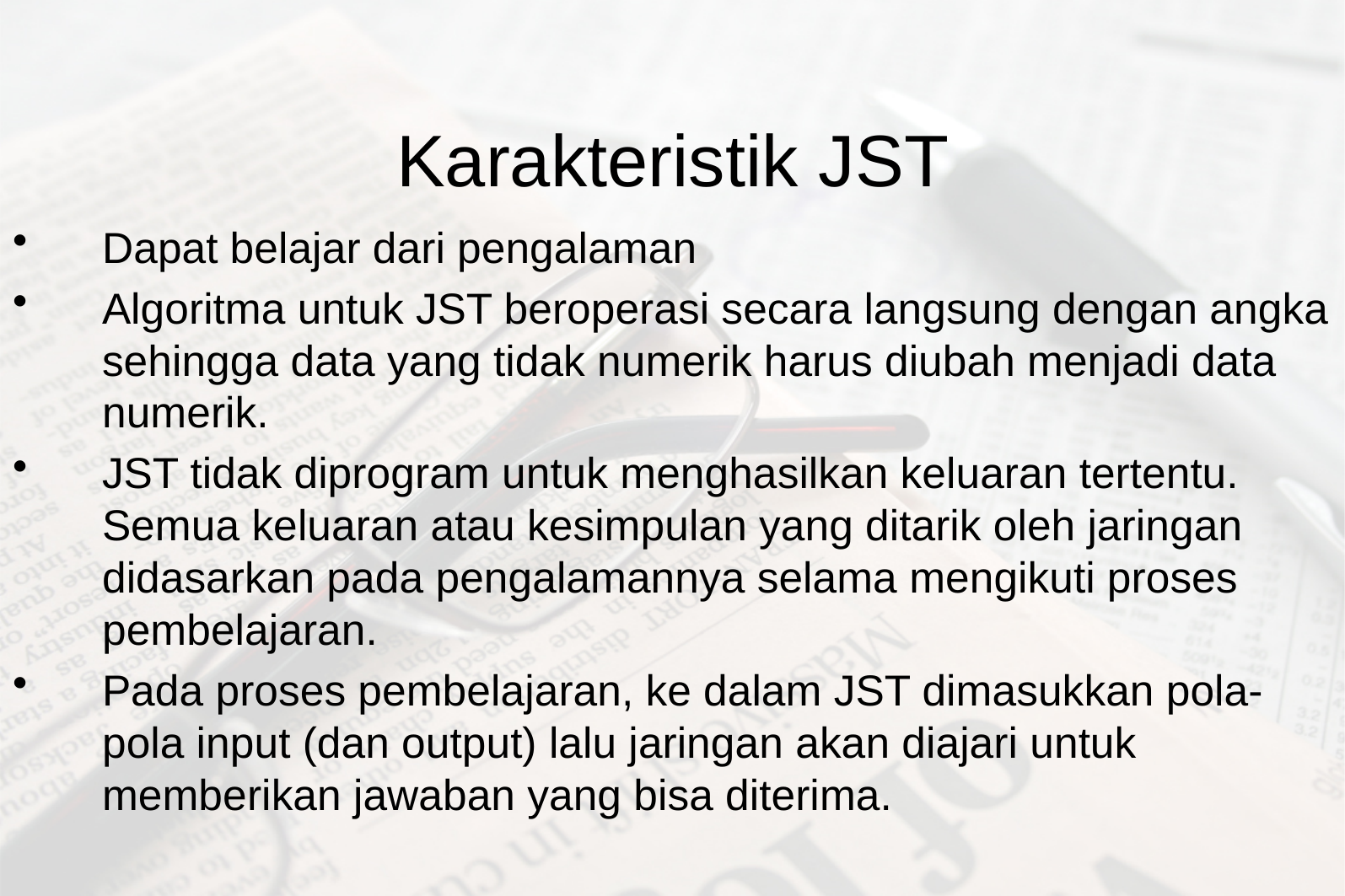

# Karakteristik JST
Dapat belajar dari pengalaman
Algoritma untuk JST beroperasi secara langsung dengan angka sehingga data yang tidak numerik harus diubah menjadi data numerik.
JST tidak diprogram untuk menghasilkan keluaran tertentu. Semua keluaran atau kesimpulan yang ditarik oleh jaringan didasarkan pada pengalamannya selama mengikuti proses pembelajaran.
Pada proses pembelajaran, ke dalam JST dimasukkan pola-pola input (dan output) lalu jaringan akan diajari untuk memberikan jawaban yang bisa diterima.